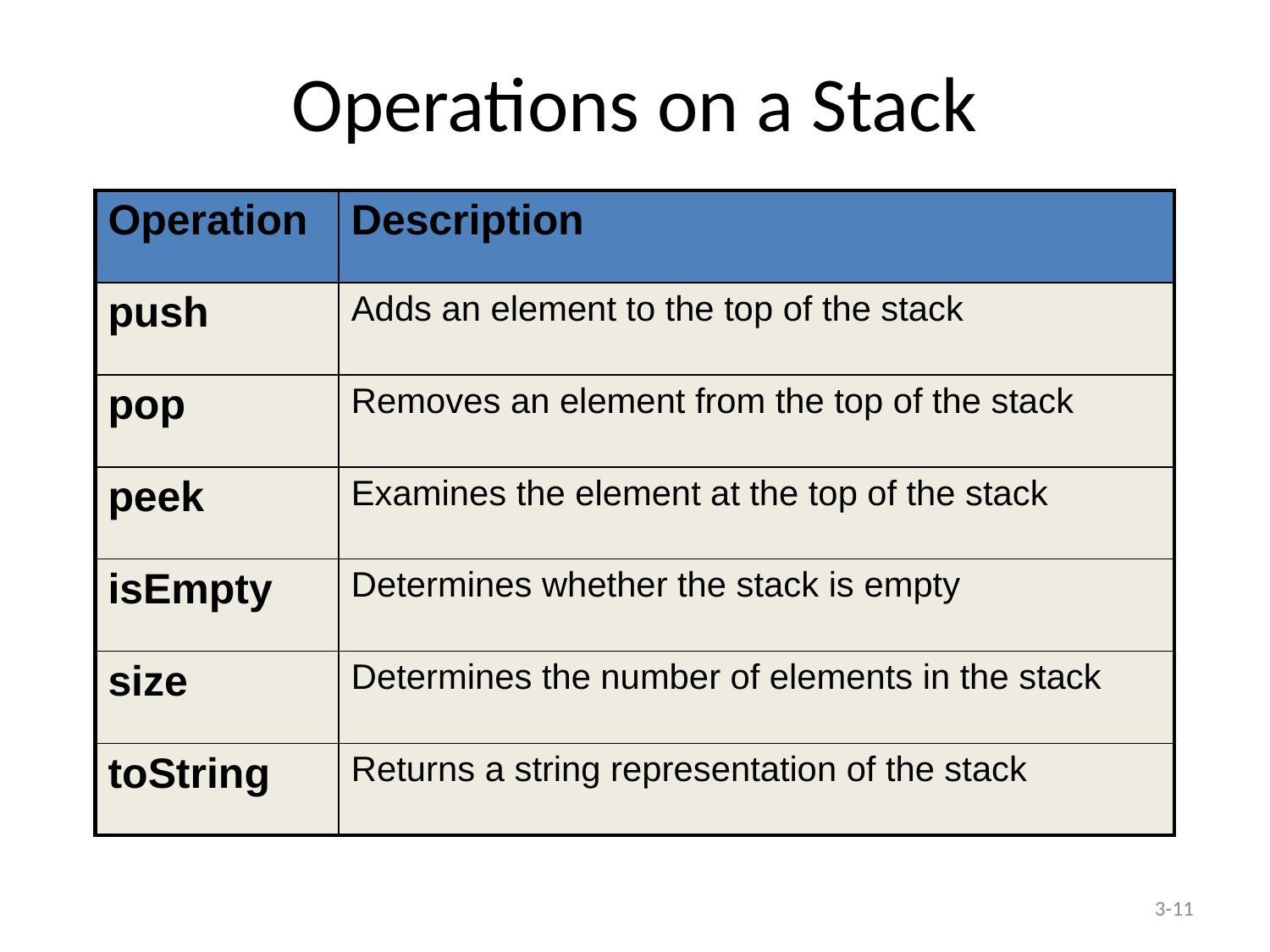

# Operations on a Stack
| Operation | Description |
| --- | --- |
| push | Adds an element to the top of the stack |
| pop | Removes an element from the top of the stack |
| peek | Examines the element at the top of the stack |
| isEmpty | Determines whether the stack is empty |
| size | Determines the number of elements in the stack |
| toString | Returns a string representation of the stack |
3-11